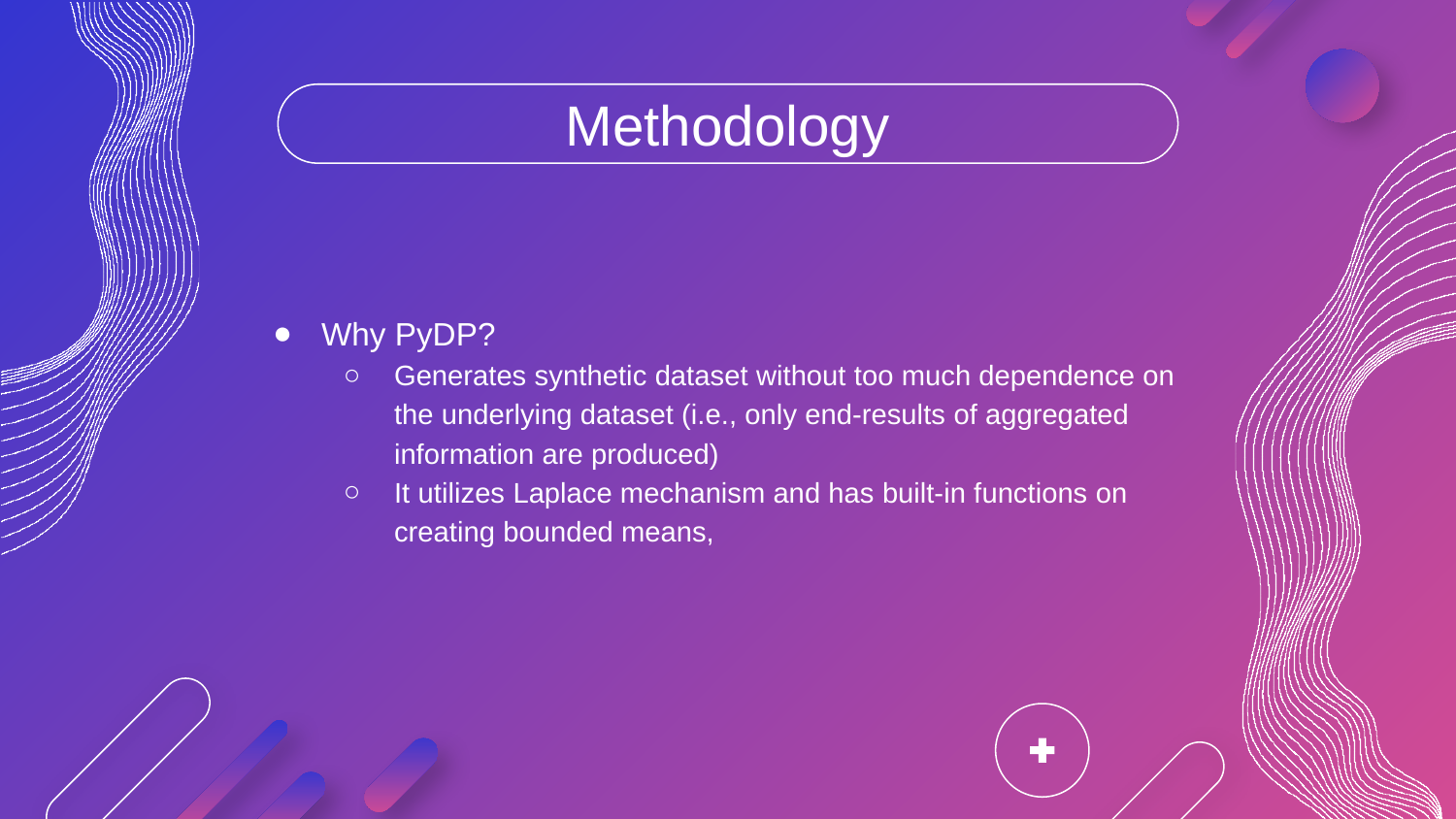

# Methodology
Why PyDP?
Generates synthetic dataset without too much dependence on the underlying dataset (i.e., only end-results of aggregated information are produced)
It utilizes Laplace mechanism and has built-in functions on creating bounded means,